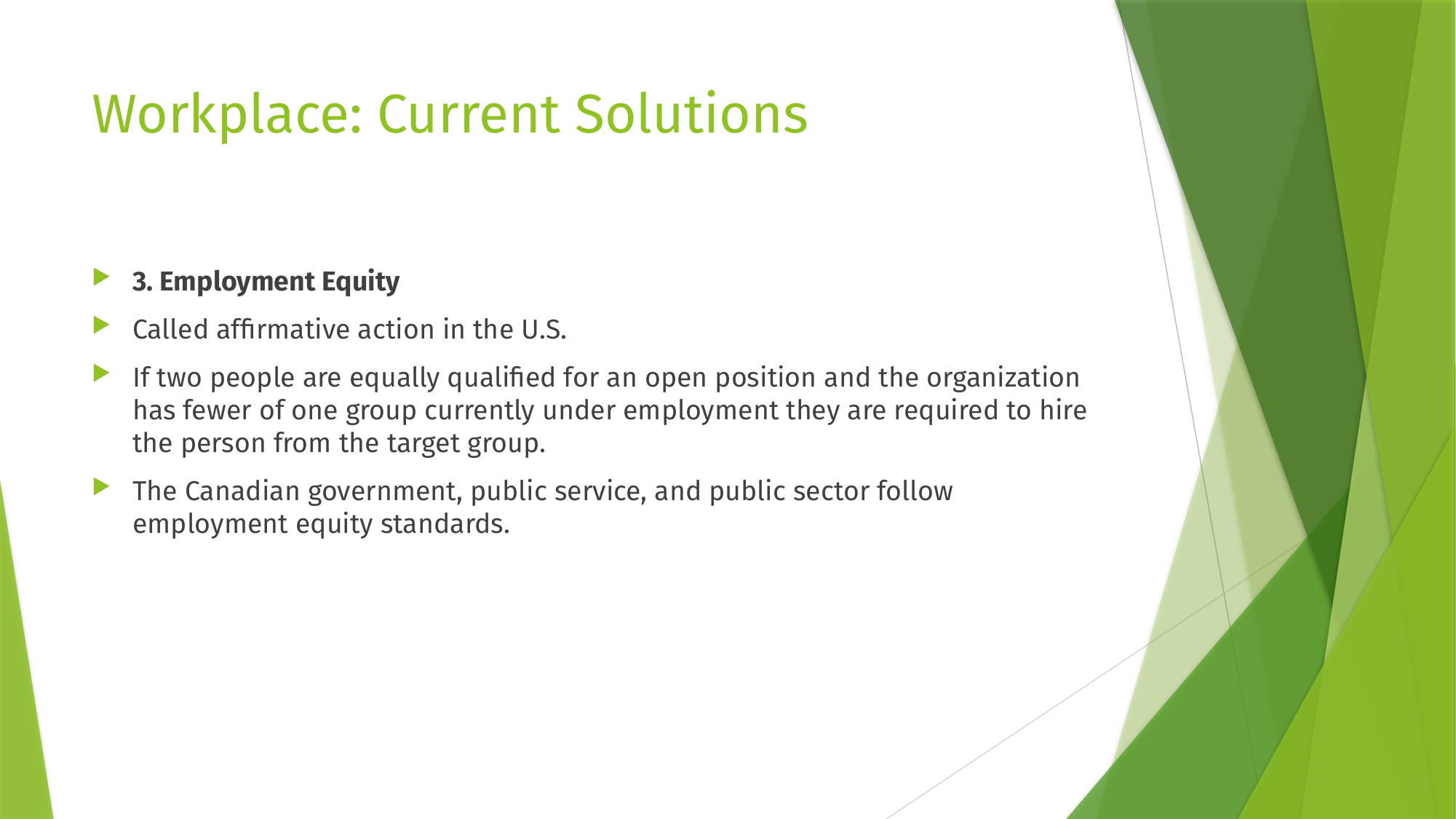

# Workplace: Current Solutions
3. Employment Equity
Called affirmative action in the U.S.
If two people are equally qualified for an open position and the organization has fewer of one group currently under employment they are required to hire the person from the target group.
The Canadian government, public service, and public sector follow employment equity standards.